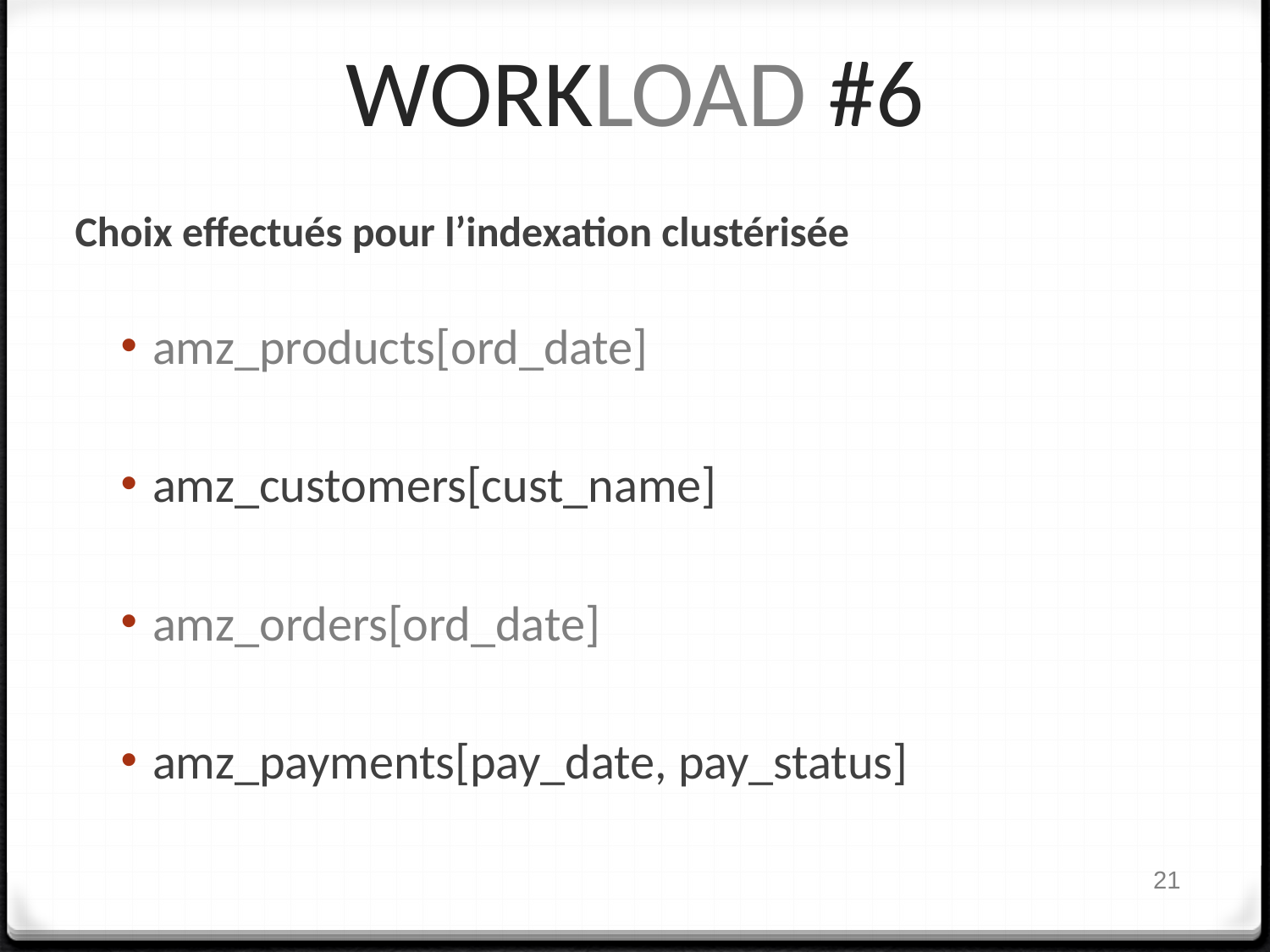

WORKLOAD #6
Choix effectués pour l’indexation clustérisée
amz_products[ord_date]

amz_customers[cust_name]

amz_orders[ord_date]

amz_payments[pay_date, pay_status]
21